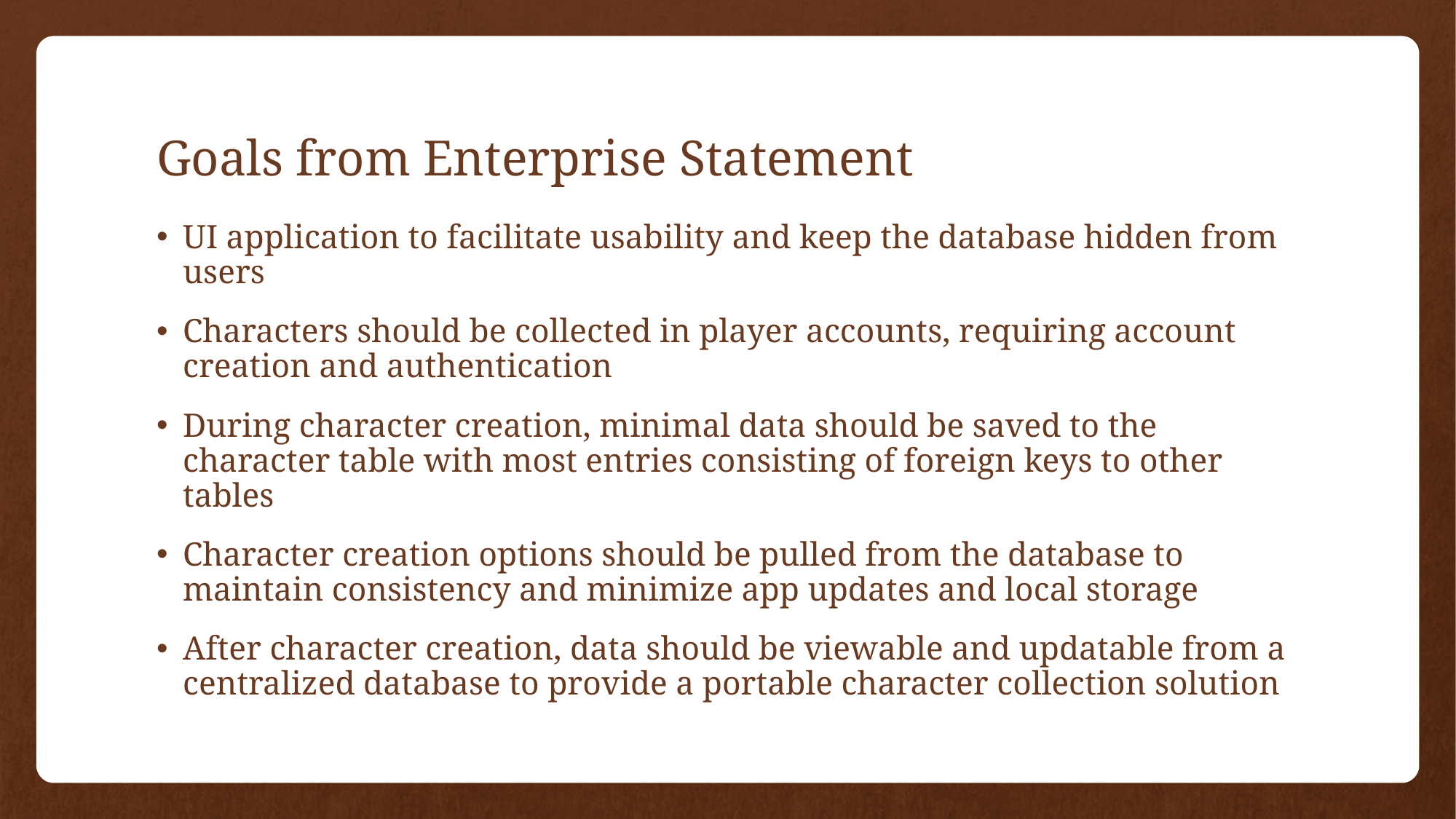

# Goals from Enterprise Statement
UI application to facilitate usability and keep the database hidden from users
Characters should be collected in player accounts, requiring account creation and authentication
During character creation, minimal data should be saved to the character table with most entries consisting of foreign keys to other tables
Character creation options should be pulled from the database to maintain consistency and minimize app updates and local storage
After character creation, data should be viewable and updatable from a centralized database to provide a portable character collection solution